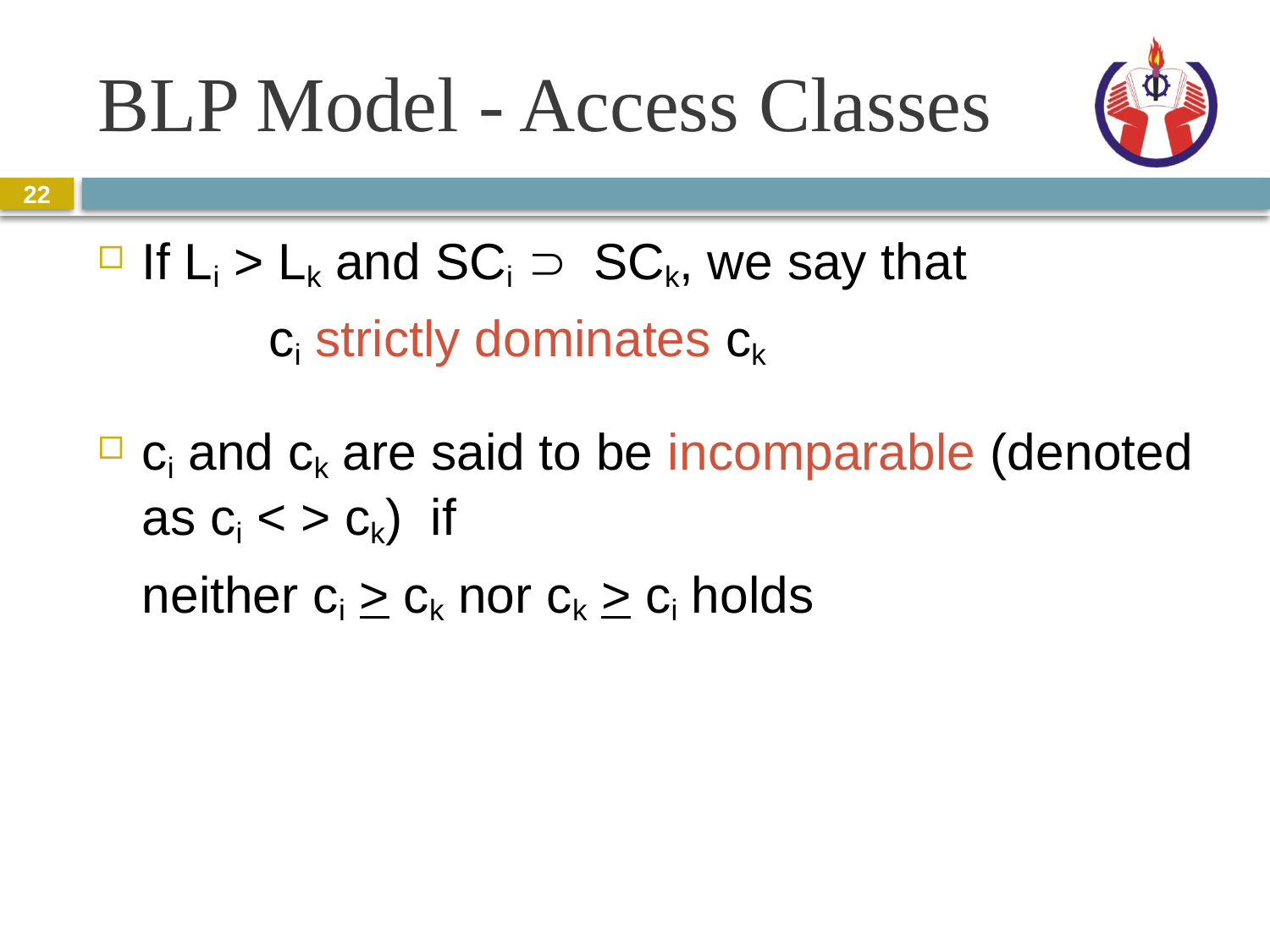

# BLP Model - Access Classes
22
If Li > Lk and SCi ⊃ SCk, we say that
		ci strictly dominates ck

ci and ck are said to be incomparable (denoted as ci < > ck)  if
	neither ci > ck nor ck > ci holds